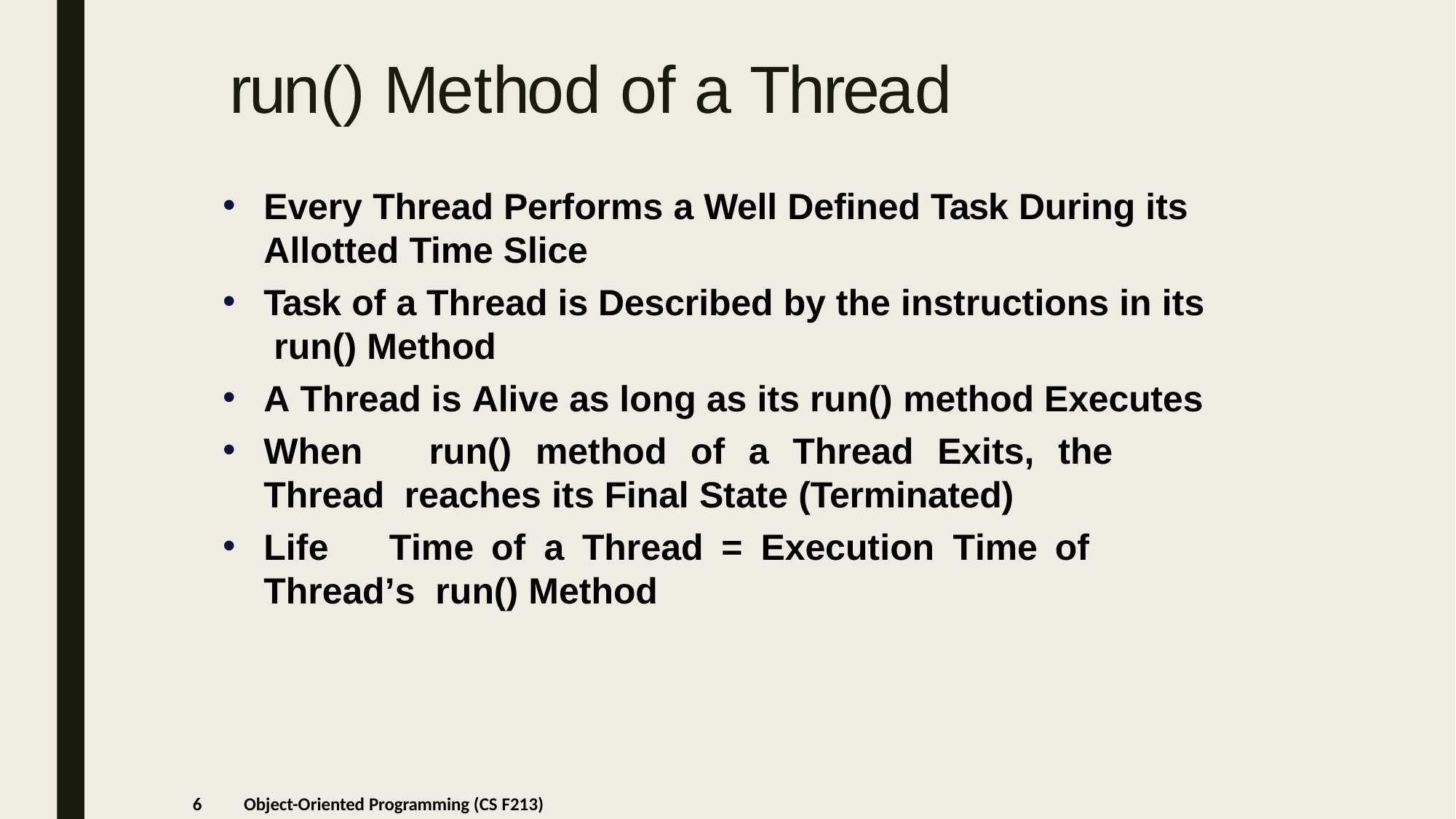

# run() Method of a Thread
Every Thread Performs a Well Defined Task During its
Allotted Time Slice
Task of a Thread is Described by the instructions in its  run() Method
A Thread is Alive as long as its run() method Executes
When	run()	method	of	a	Thread	Exits,	the	Thread  reaches its Final State (Terminated)
Life	Time	of	a	Thread	=	Execution	Time	of	Thread’s  run() Method
6
Object-Oriented Programming (CS F213)